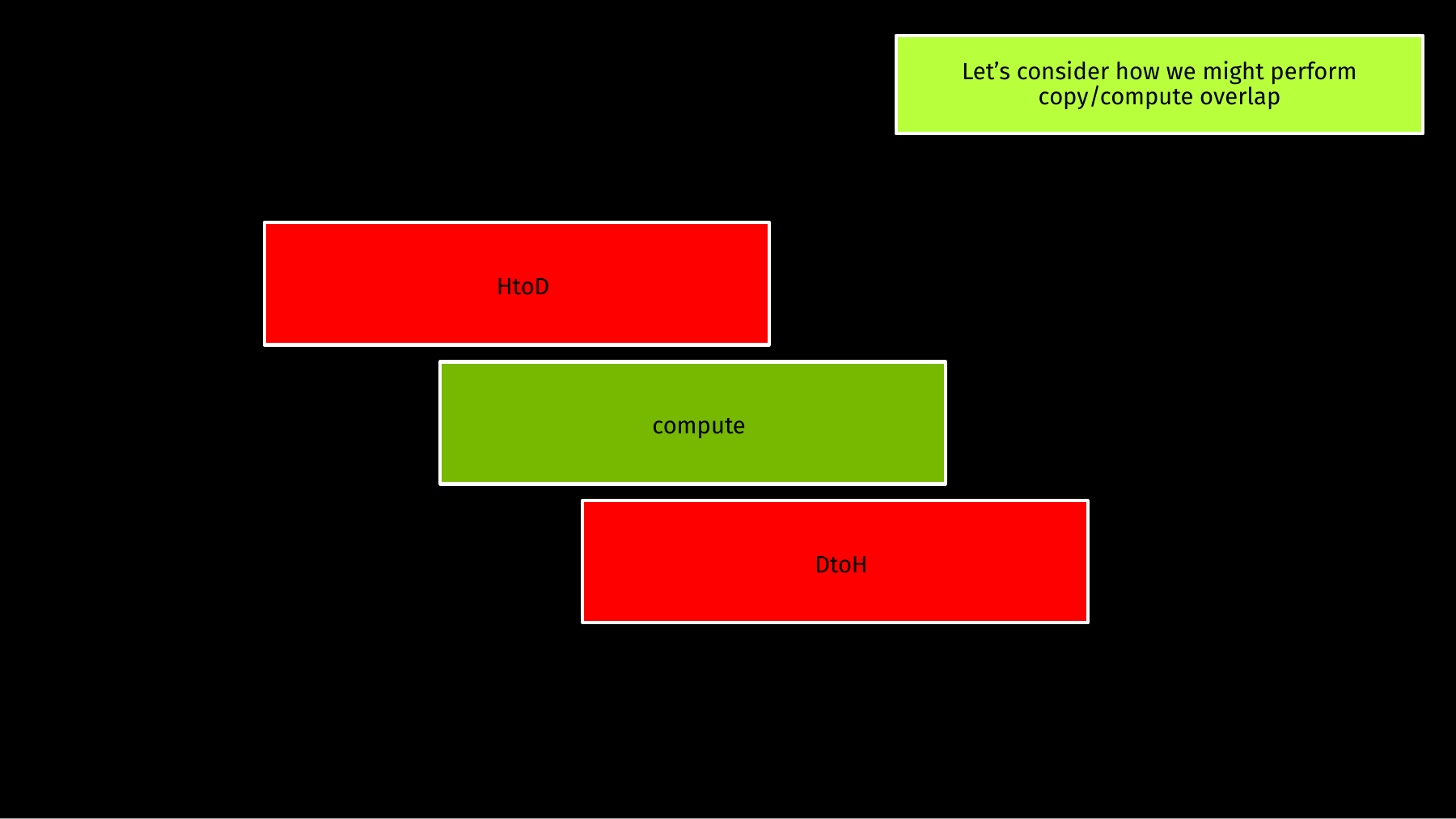

Let’s consider how we might perform copy/compute overlap

HtoD

compute

DtoH